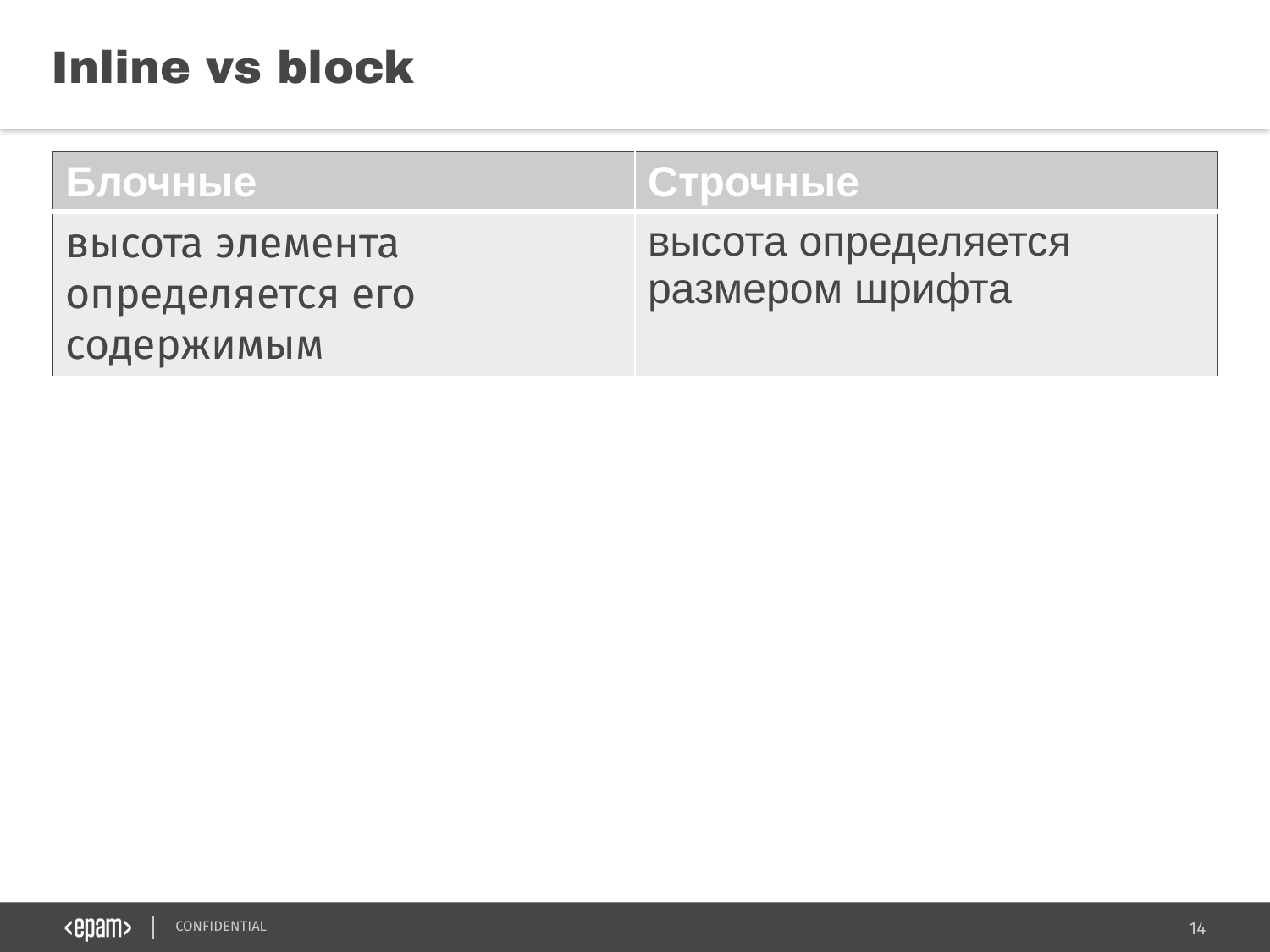

Inline vs block
| Блочные | Строчные |
| --- | --- |
| высота элемента определяется его содержимым | высота определяется размером шрифта |